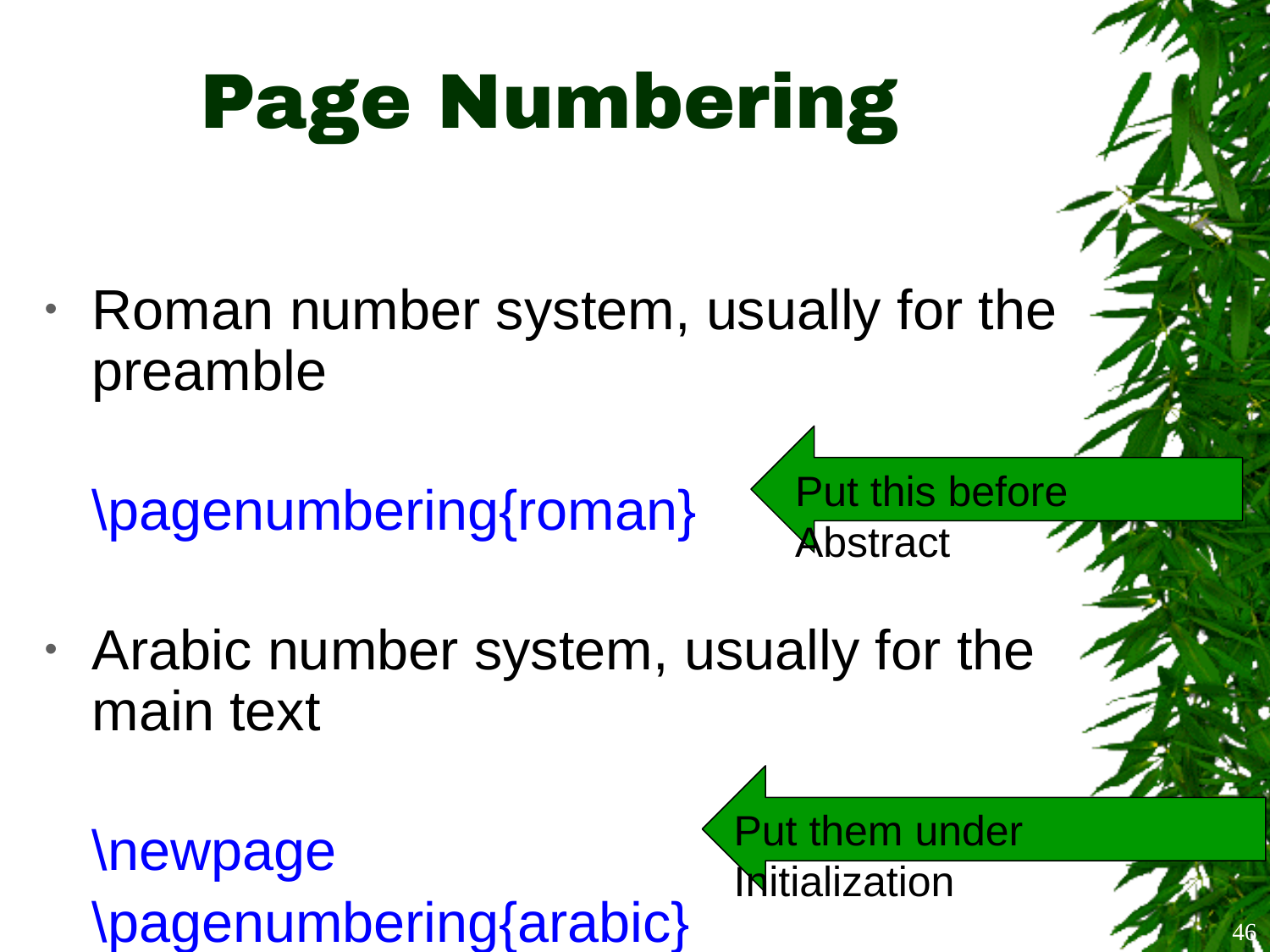

# Page Numbering
Roman number system, usually for the preamble

	\pagenumbering{roman}

Arabic number system, usually for the main text

	\newpage
	\pagenumbering{arabic}
Put this before Abstract
Put them under Initialization
46